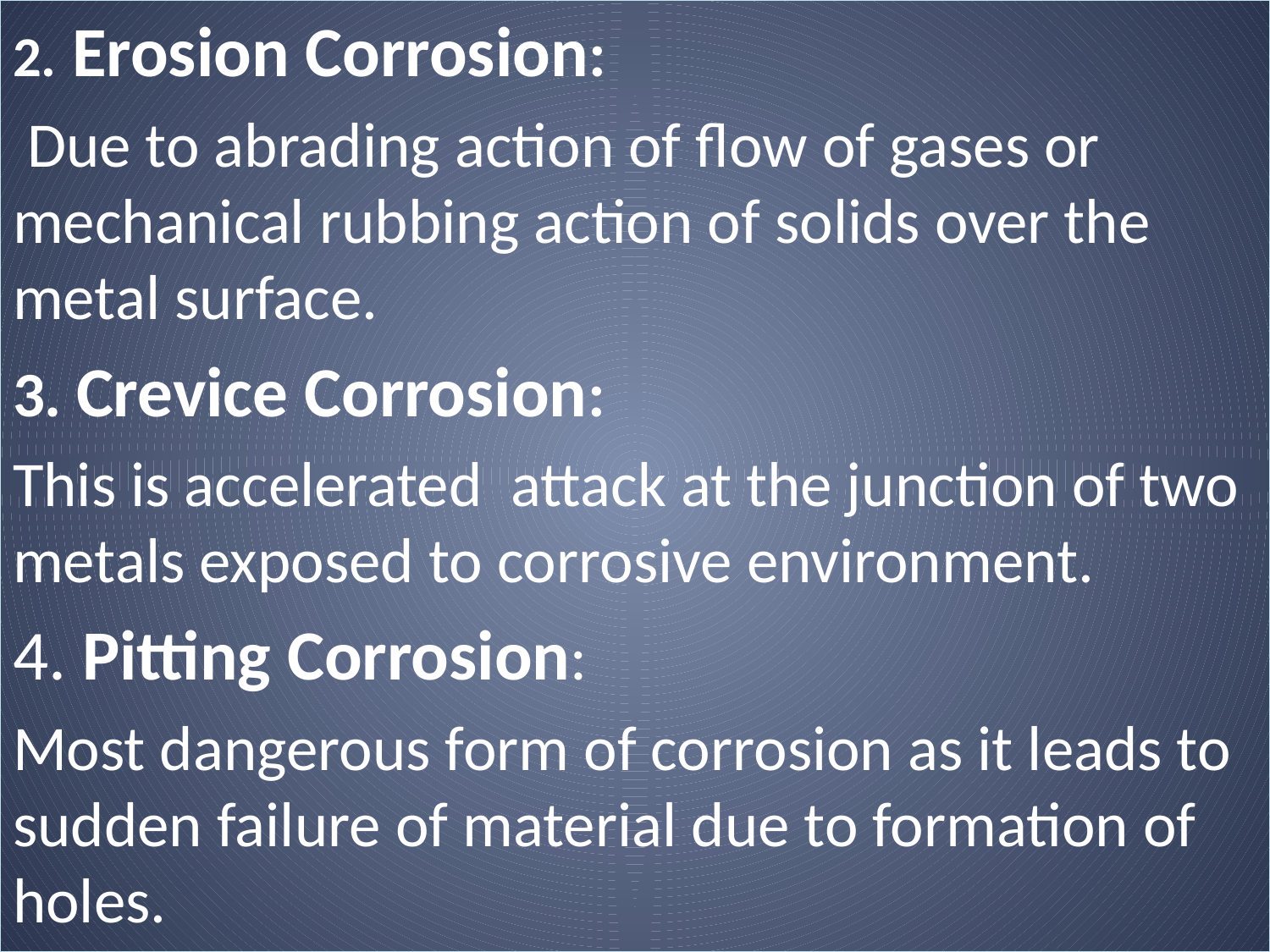

2. Erosion Corrosion:
 Due to abrading action of flow of gases or mechanical rubbing action of solids over the metal surface.
3. Crevice Corrosion:
This is accelerated  attack at the junction of two metals exposed to corrosive environment.
4. Pitting Corrosion:
Most dangerous form of corrosion as it leads to sudden failure of material due to formation of holes.